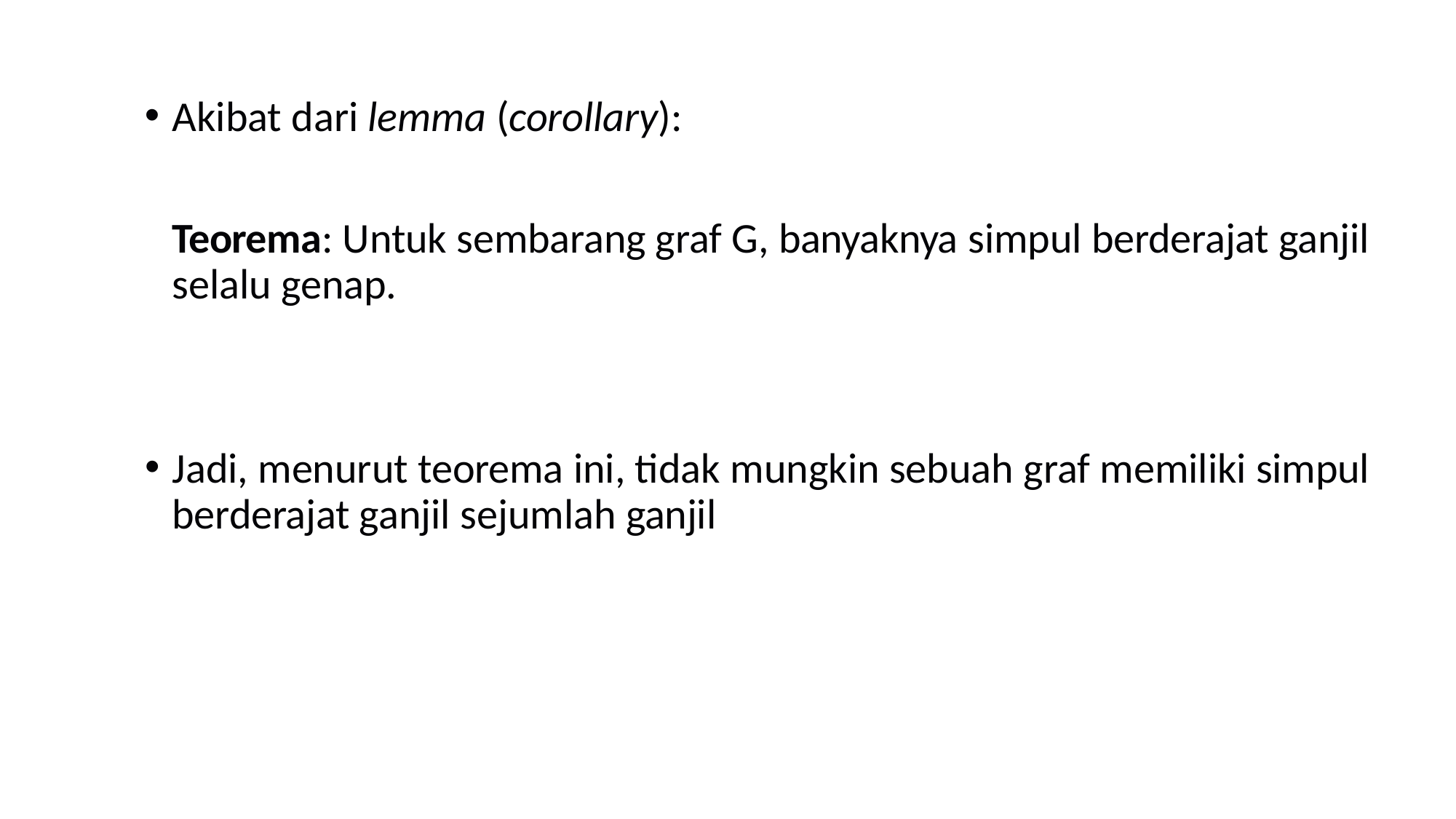

Akibat dari lemma (corollary):

Teorema: Untuk sembarang graf G, banyaknya simpul berderajat ganjil selalu genap.
Jadi, menurut teorema ini, tidak mungkin sebuah graf memiliki simpul berderajat ganjil sejumlah ganjil